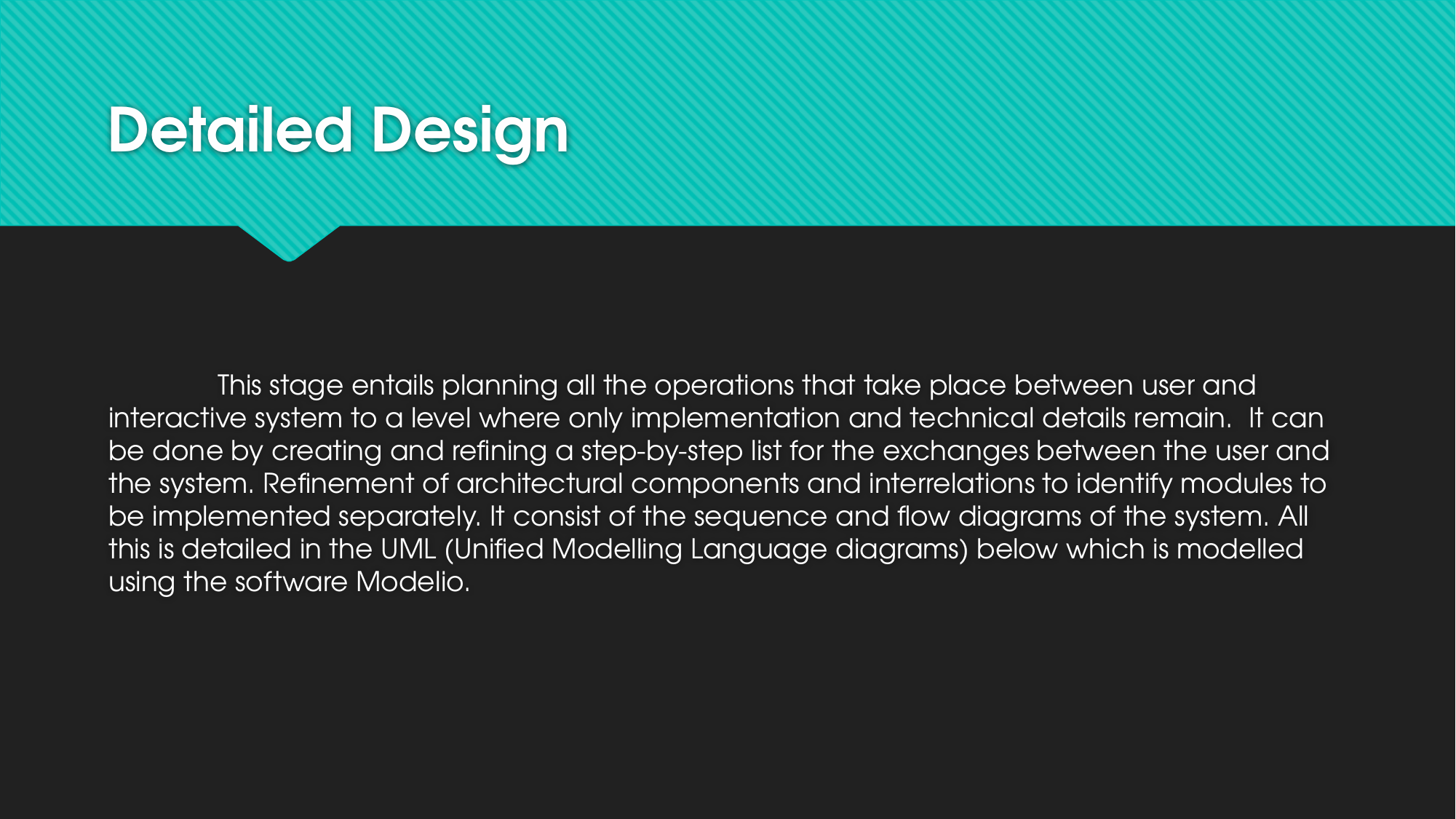

# Detailed Design
	This stage entails planning all the operations that take place between user and interactive system to a level where only implementation and technical details remain.  It can be done by creating and refining a step-by-step list for the exchanges between the user and the system. Refinement of architectural components and interrelations to identify modules to be implemented separately. It consist of the sequence and flow diagrams of the system. All this is detailed in the UML (Unified Modelling Language diagrams) below which is modelled using the software Modelio.